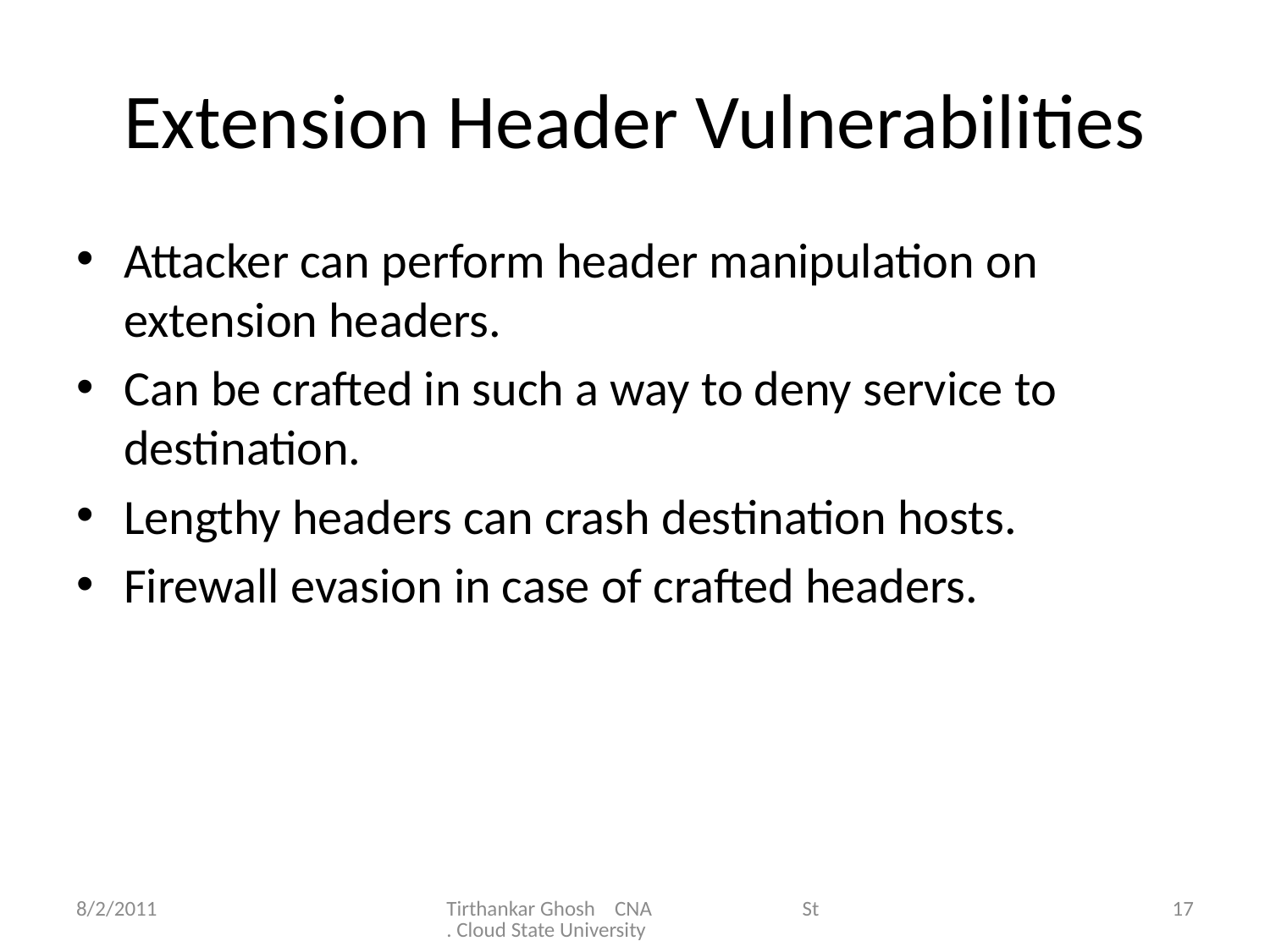

# Extension Header Vulnerabilities
Attacker can perform header manipulation on extension headers.
Can be crafted in such a way to deny service to destination.
Lengthy headers can crash destination hosts.
Firewall evasion in case of crafted headers.
8/2/2011
Tirthankar Ghosh    CNA                               St. Cloud State University
17